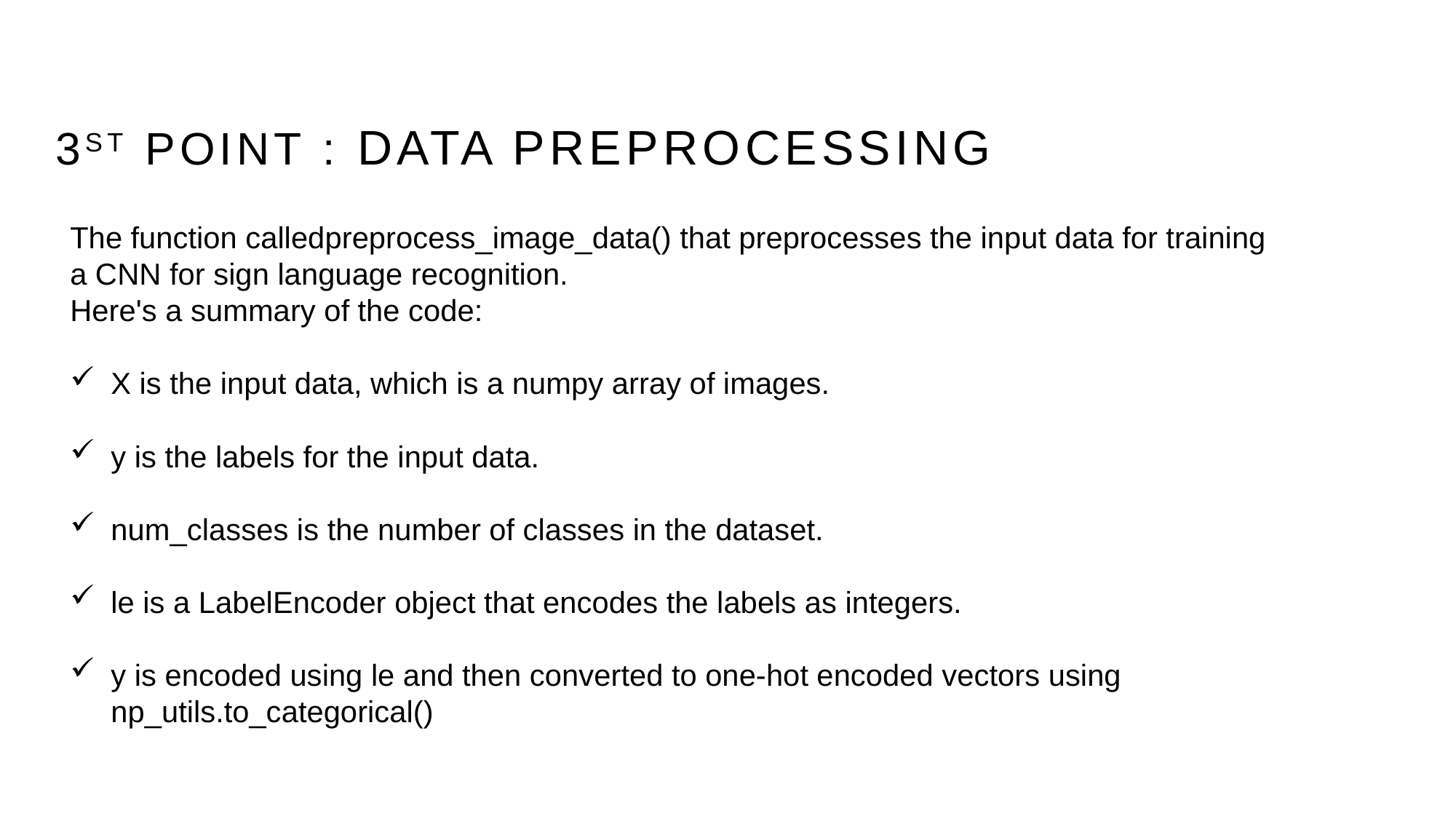

# 3st point : Data preprocessing
The function calledpreprocess_image_data() that preprocesses the input data for training a CNN for sign language recognition.
Here's a summary of the code:

X is the input data, which is a numpy array of images.

y is the labels for the input data.

num_classes is the number of classes in the dataset.

le is a LabelEncoder object that encodes the labels as integers.

y is encoded using le and then converted to one-hot encoded vectors using np_utils.to_categorical()